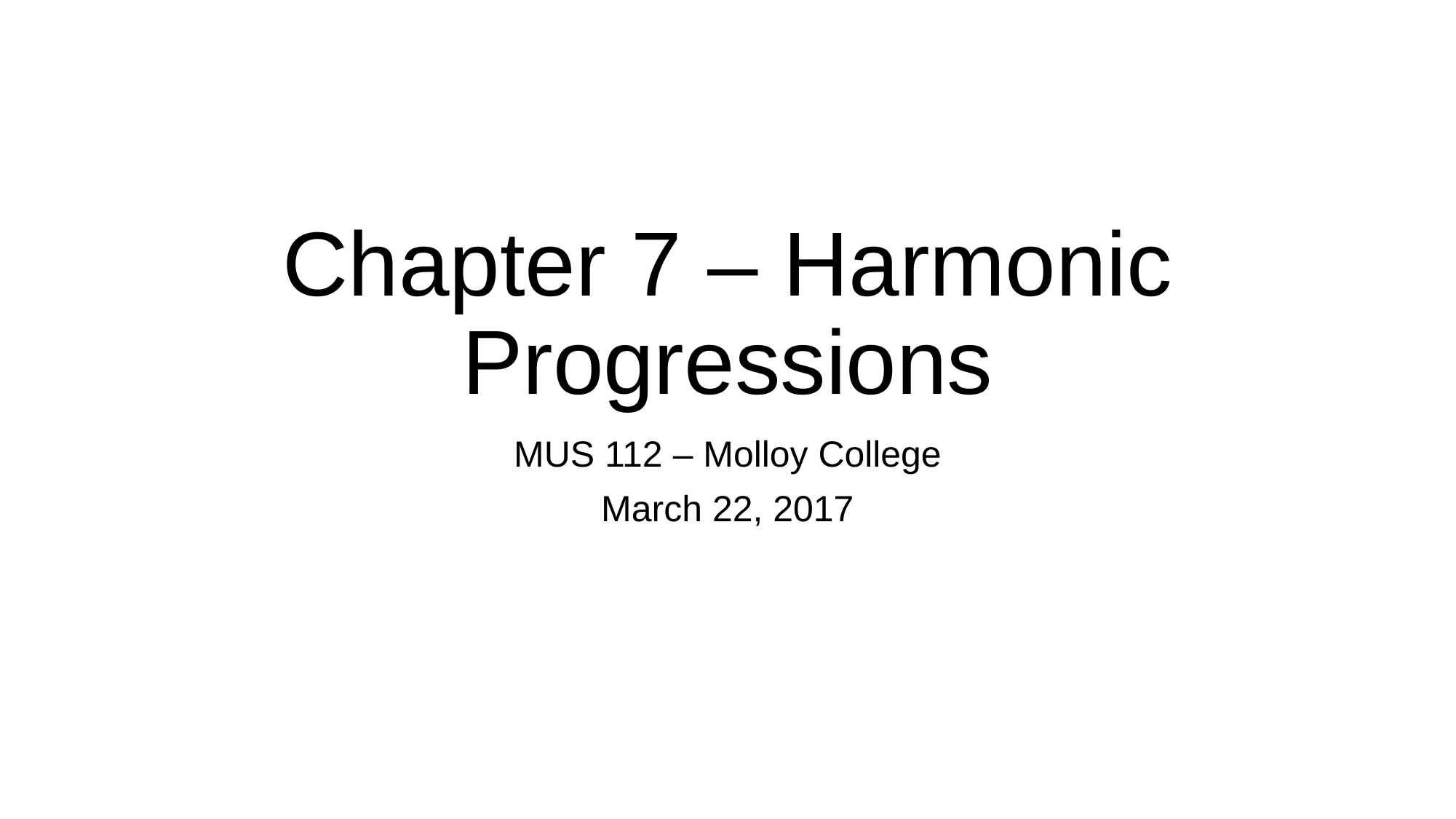

# Chapter 7 – Harmonic Progressions
MUS 112 – Molloy College
March 22, 2017